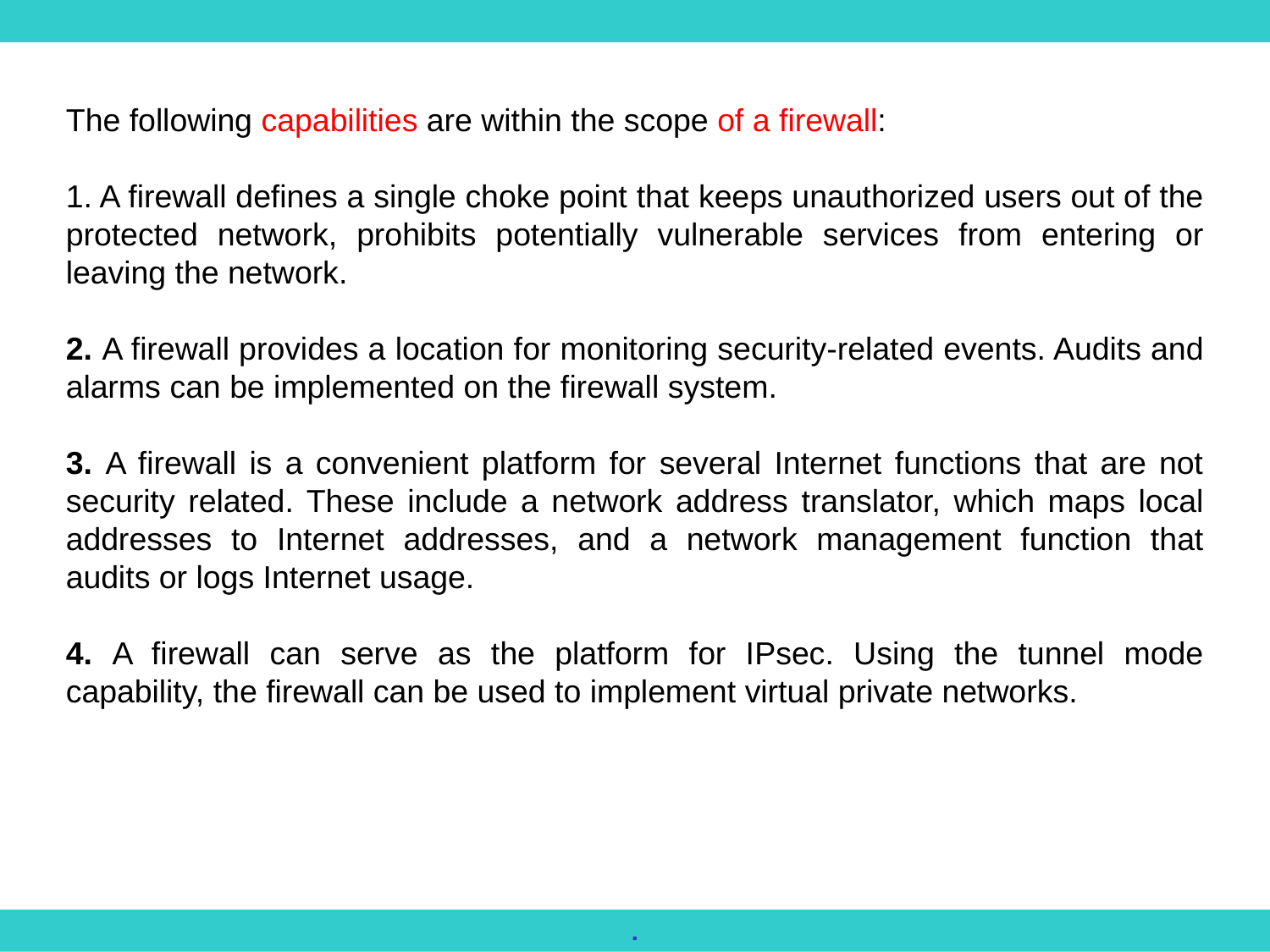

The following capabilities are within the scope of a firewall:

1. A firewall defines a single choke point that keeps unauthorized users out of the protected network, prohibits potentially vulnerable services from entering or leaving the network.

2. A firewall provides a location for monitoring security-related events. Audits and alarms can be implemented on the firewall system.

3. A firewall is a convenient platform for several Internet functions that are not security related. These include a network address translator, which maps local addresses to Internet addresses, and a network management function that audits or logs Internet usage.

4. A firewall can serve as the platform for IPsec. Using the tunnel mode capability, the firewall can be used to implement virtual private networks.
.